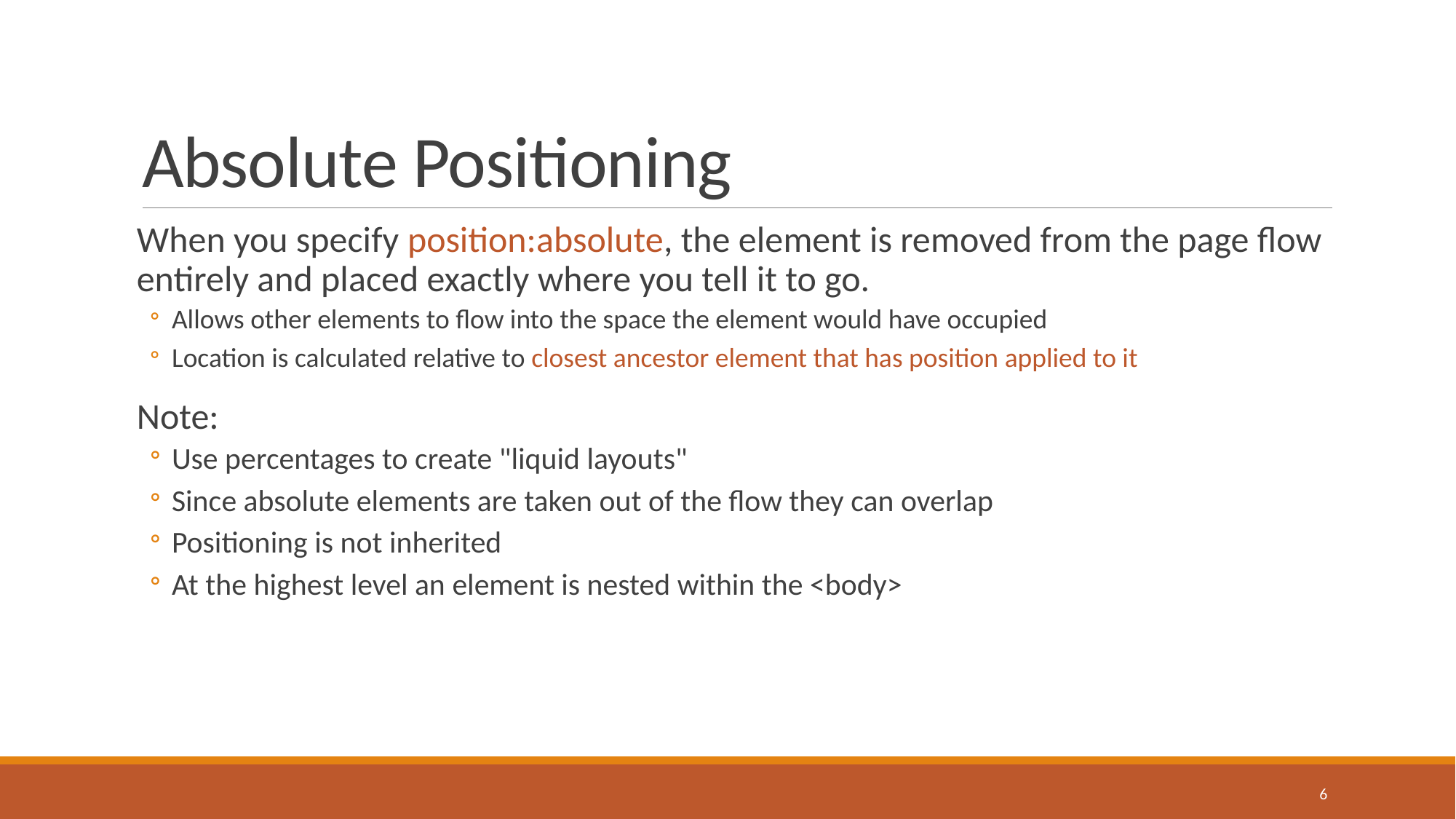

# Absolute Positioning
When you specify position:absolute, the element is removed from the page flow entirely and placed exactly where you tell it to go.
Allows other elements to flow into the space the element would have occupied
Location is calculated relative to closest ancestor element that has position applied to it
Note:
Use percentages to create "liquid layouts"
Since absolute elements are taken out of the flow they can overlap
Positioning is not inherited
At the highest level an element is nested within the <body>

6